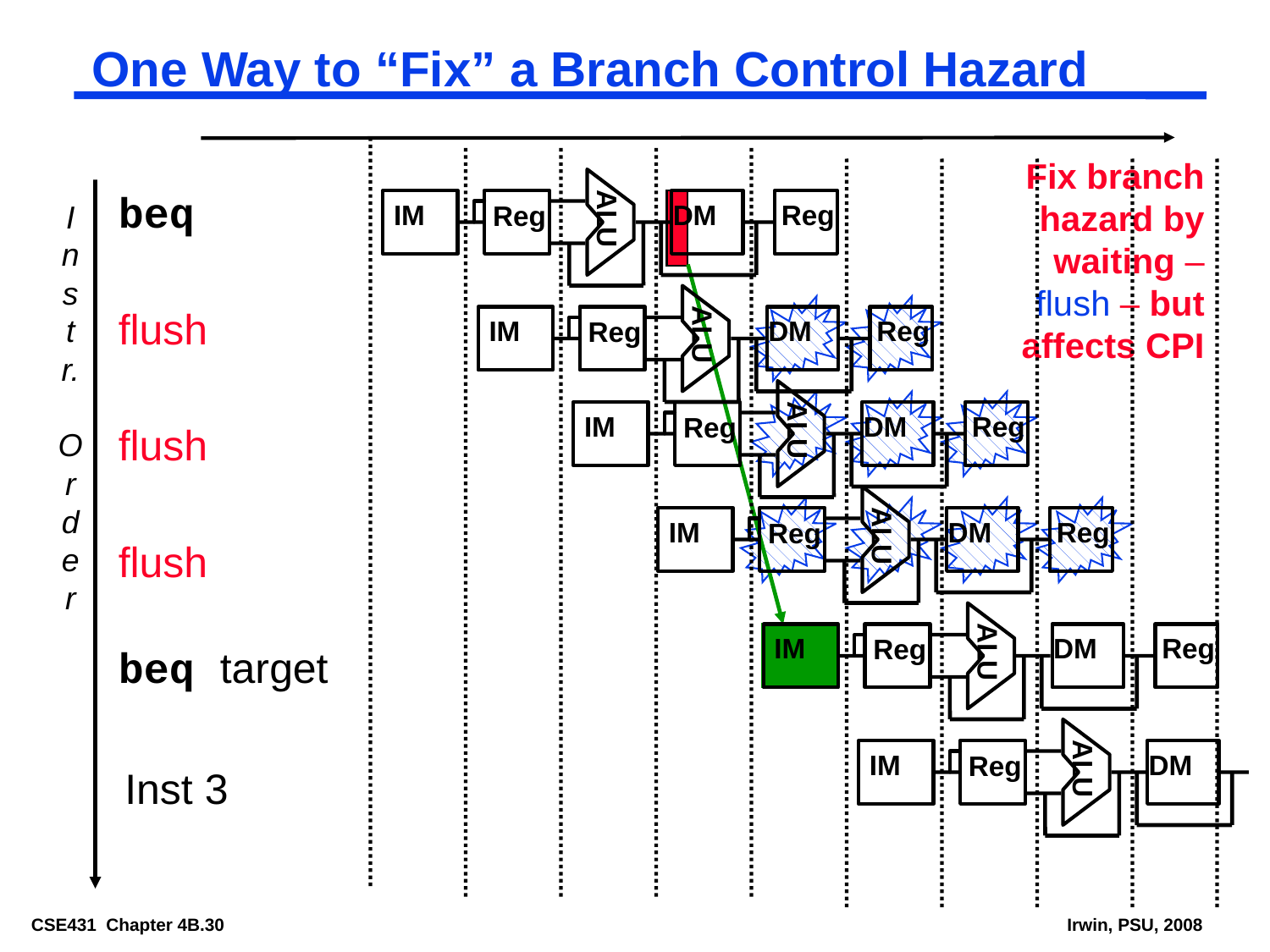

# One Way to “Fix” a Branch Control Hazard

Fix branch hazard by waiting – flush – but affects CPI

ALU

IM

DM
Reg
Reg

beq

I
n
s
t
r.

O
r
d
e
r

ALU

IM

DM
Reg
Reg

flush

ALU

IM

DM
Reg
Reg

flush

ALU

IM

DM
Reg
Reg

flush

ALU

IM

DM
Reg
Reg

beq target

ALU

IM

DM
Reg

 Inst 3